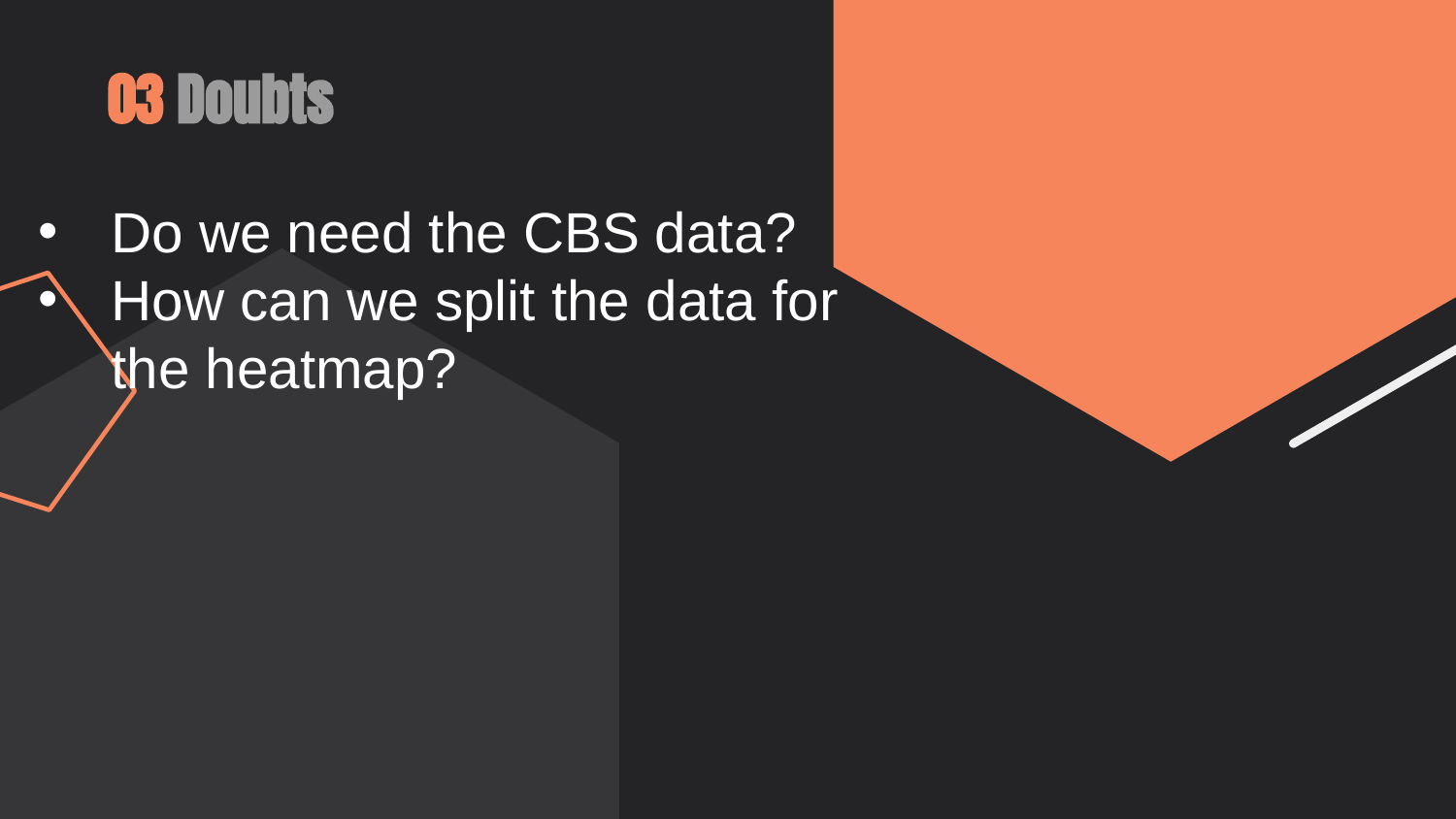

03 Doubts
Do we need the CBS data?
How can we split the data for the heatmap?